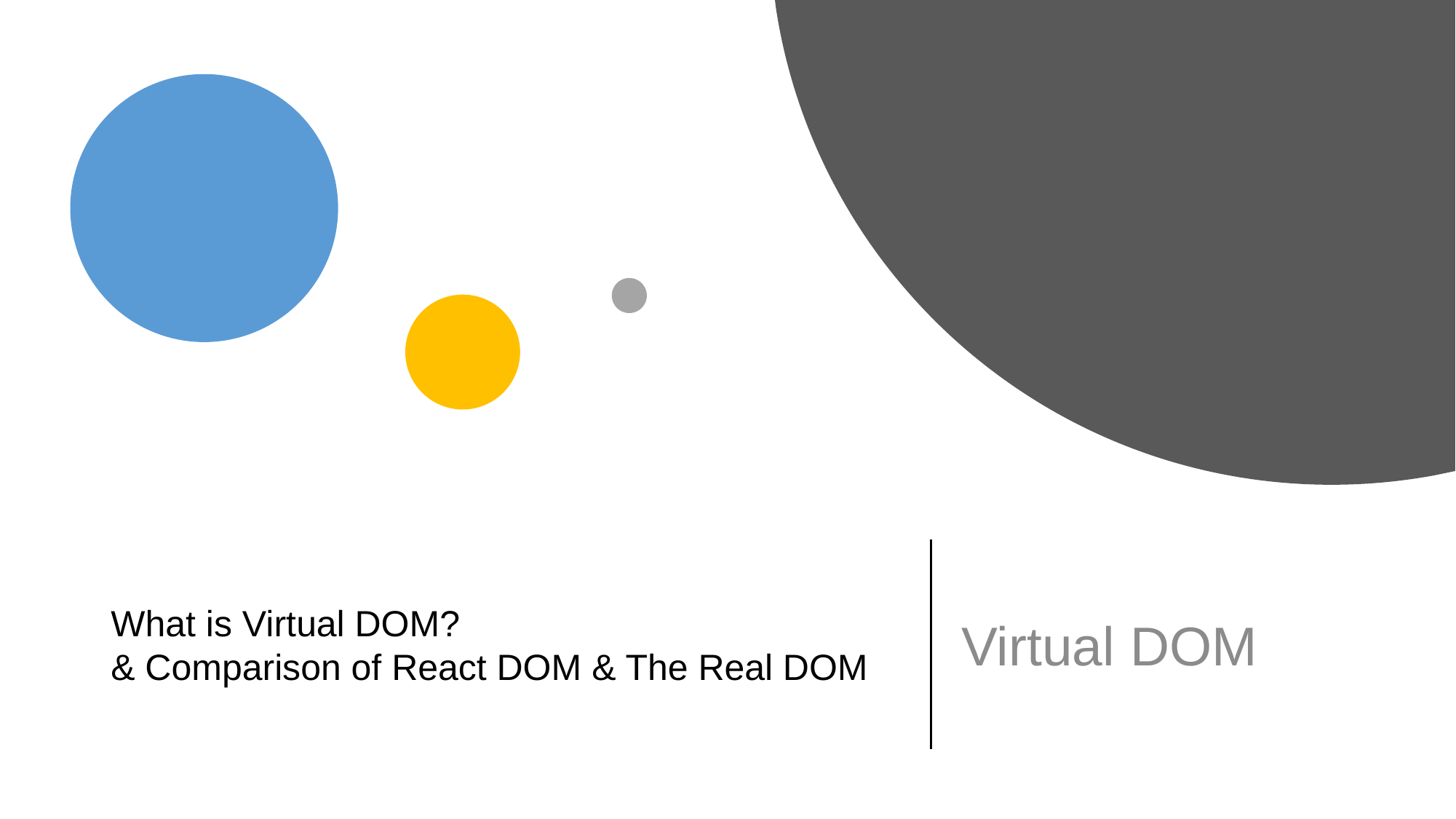

# What is Virtual DOM? & Comparison of React DOM & The Real DOM
Virtual DOM